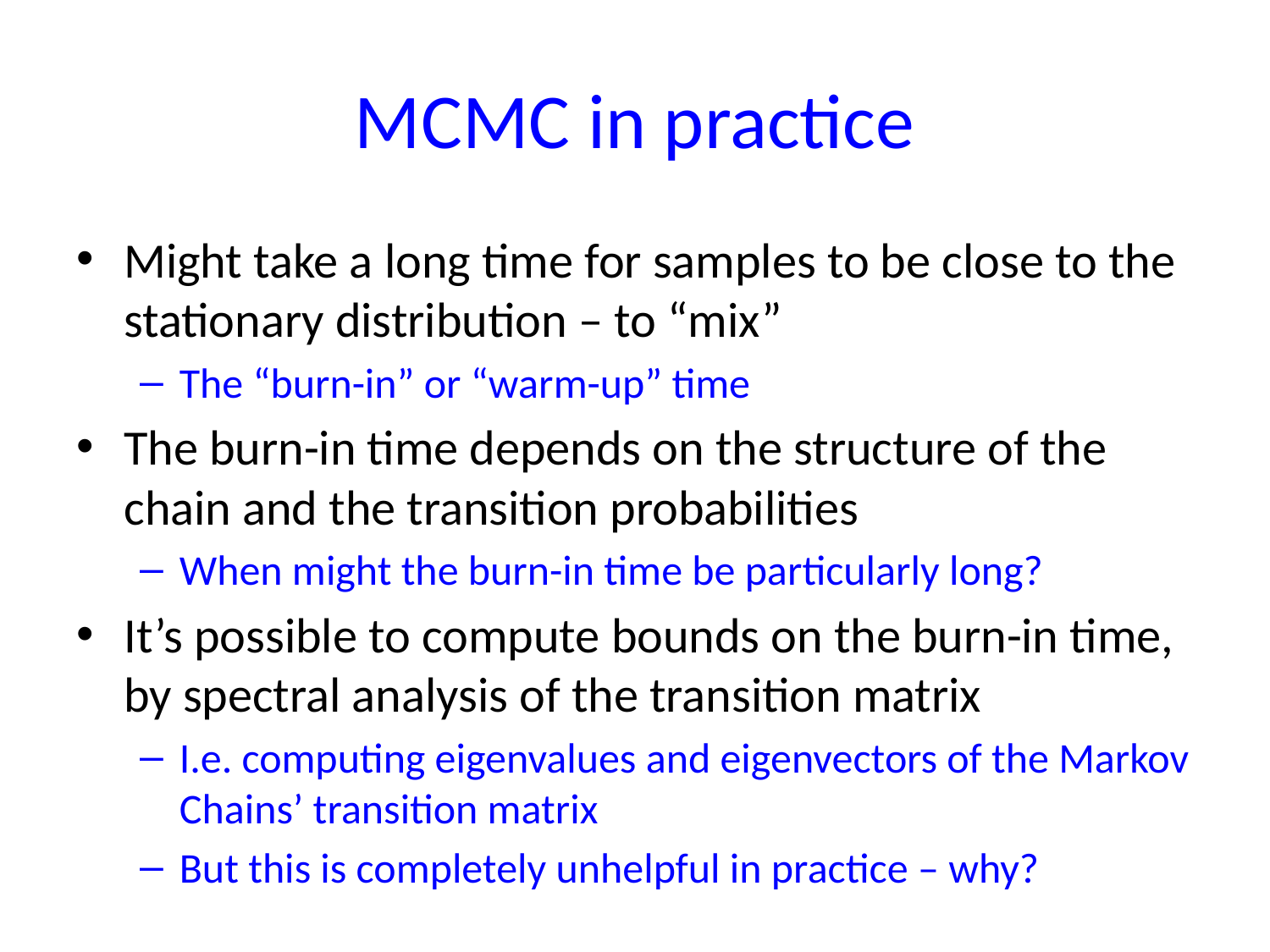

# MCMC in practice
Might take a long time for samples to be close to the stationary distribution – to “mix”
The “burn-in” or “warm-up” time
The burn-in time depends on the structure of the chain and the transition probabilities
When might the burn-in time be particularly long?
It’s possible to compute bounds on the burn-in time, by spectral analysis of the transition matrix
I.e. computing eigenvalues and eigenvectors of the Markov Chains’ transition matrix
But this is completely unhelpful in practice – why?